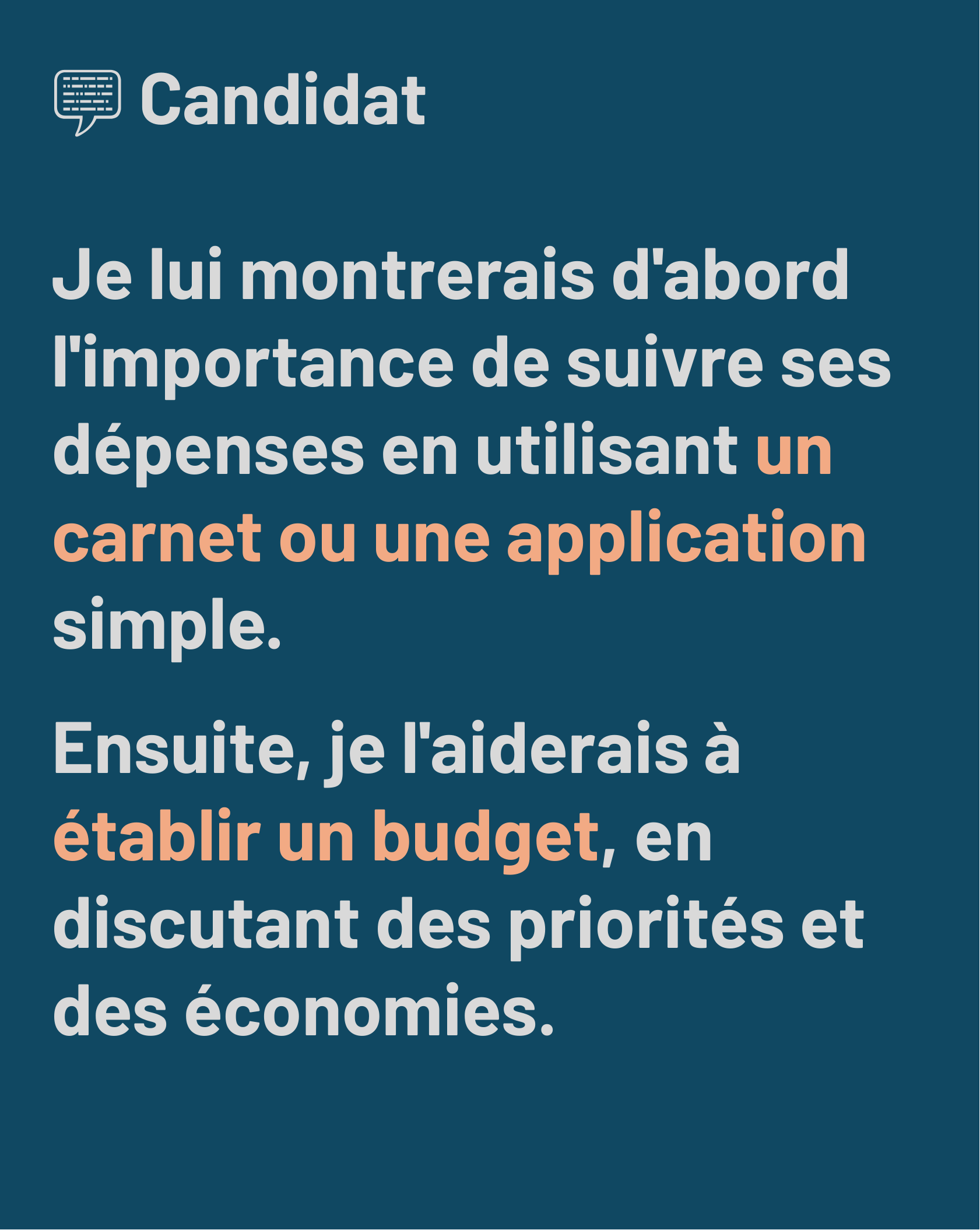

💬 Candidat

Je lui montrerais d'abord l'importance de suivre ses dépenses en utilisant un carnet ou une application simple.
Ensuite, je l'aiderais à établir un budget, en discutant des priorités et des économies.